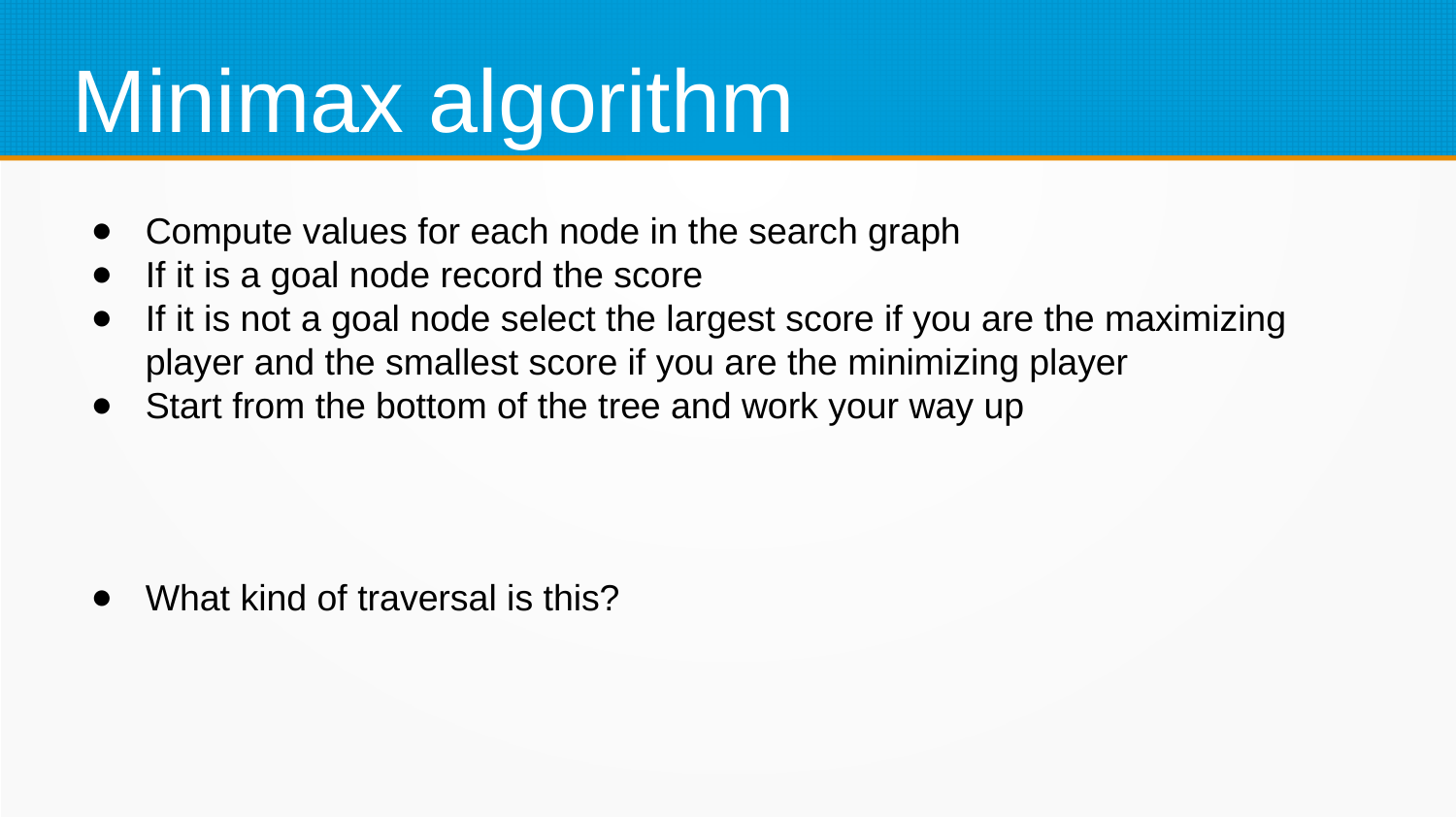

Minimax algorithm
Compute values for each node in the search graph
If it is a goal node record the score
If it is not a goal node select the largest score if you are the maximizing player and the smallest score if you are the minimizing player
Start from the bottom of the tree and work your way up

What kind of traversal is this?